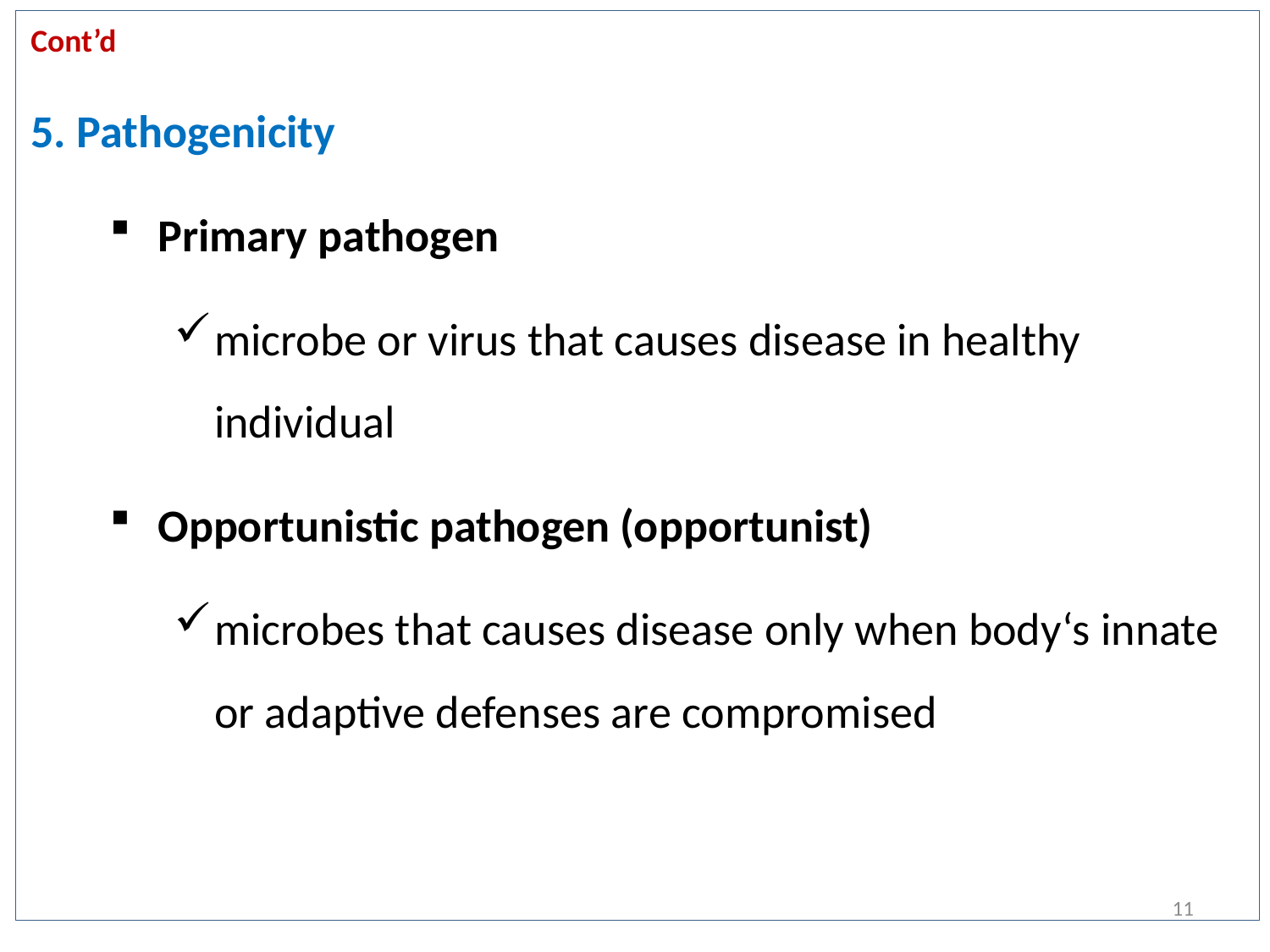

# Cont’d
5. Pathogenicity
Primary pathogen
microbe or virus that causes disease in healthy individual
Opportunistic pathogen (opportunist)
microbes that causes disease only when body‘s innate or adaptive defenses are compromised

11